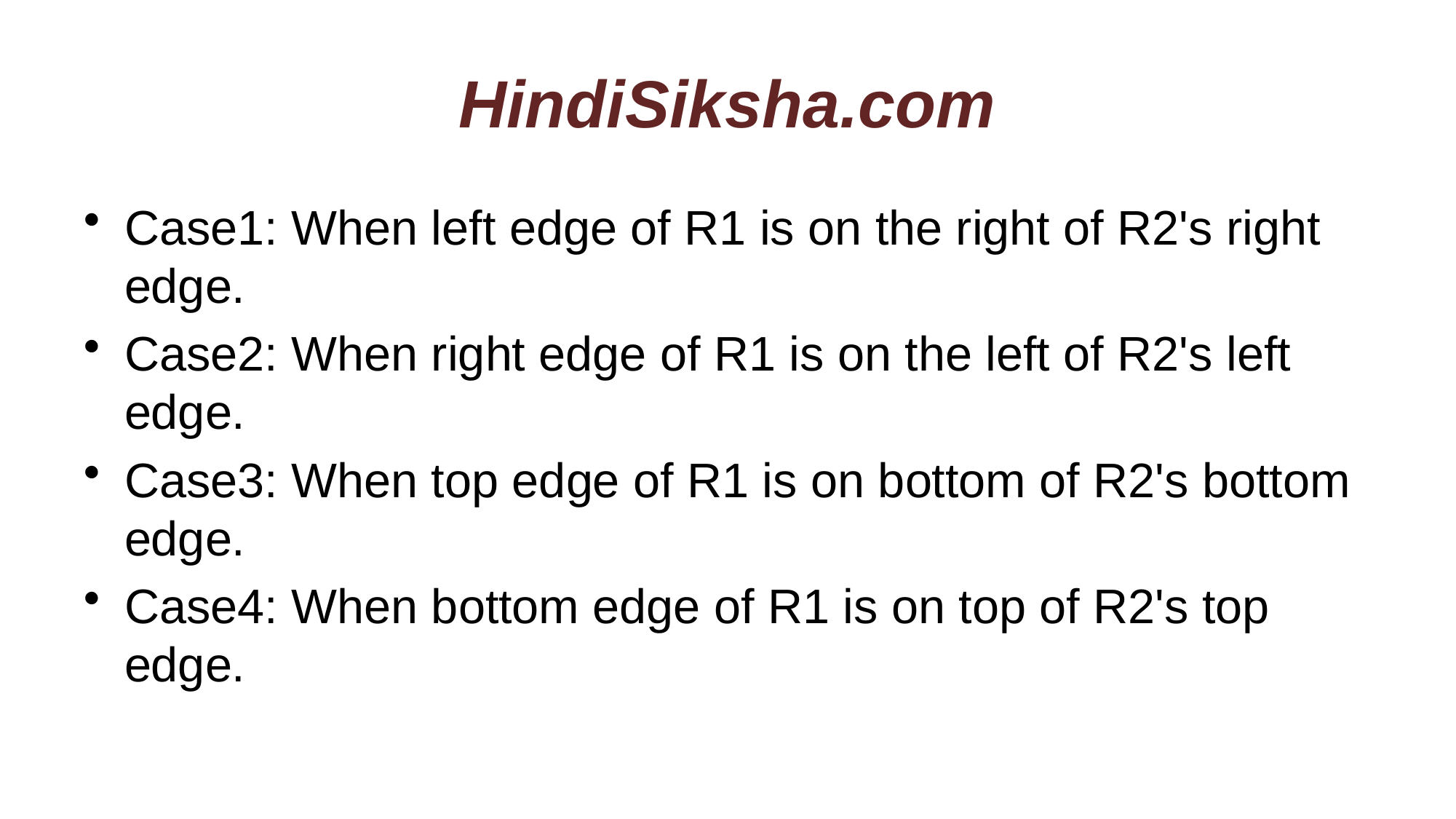

# HindiSiksha.com
Case1: When left edge of R1 is on the right of R2's right edge.
Case2: When right edge of R1 is on the left of R2's left edge.
Case3: When top edge of R1 is on bottom of R2's bottom edge.
Case4: When bottom edge of R1 is on top of R2's top edge.